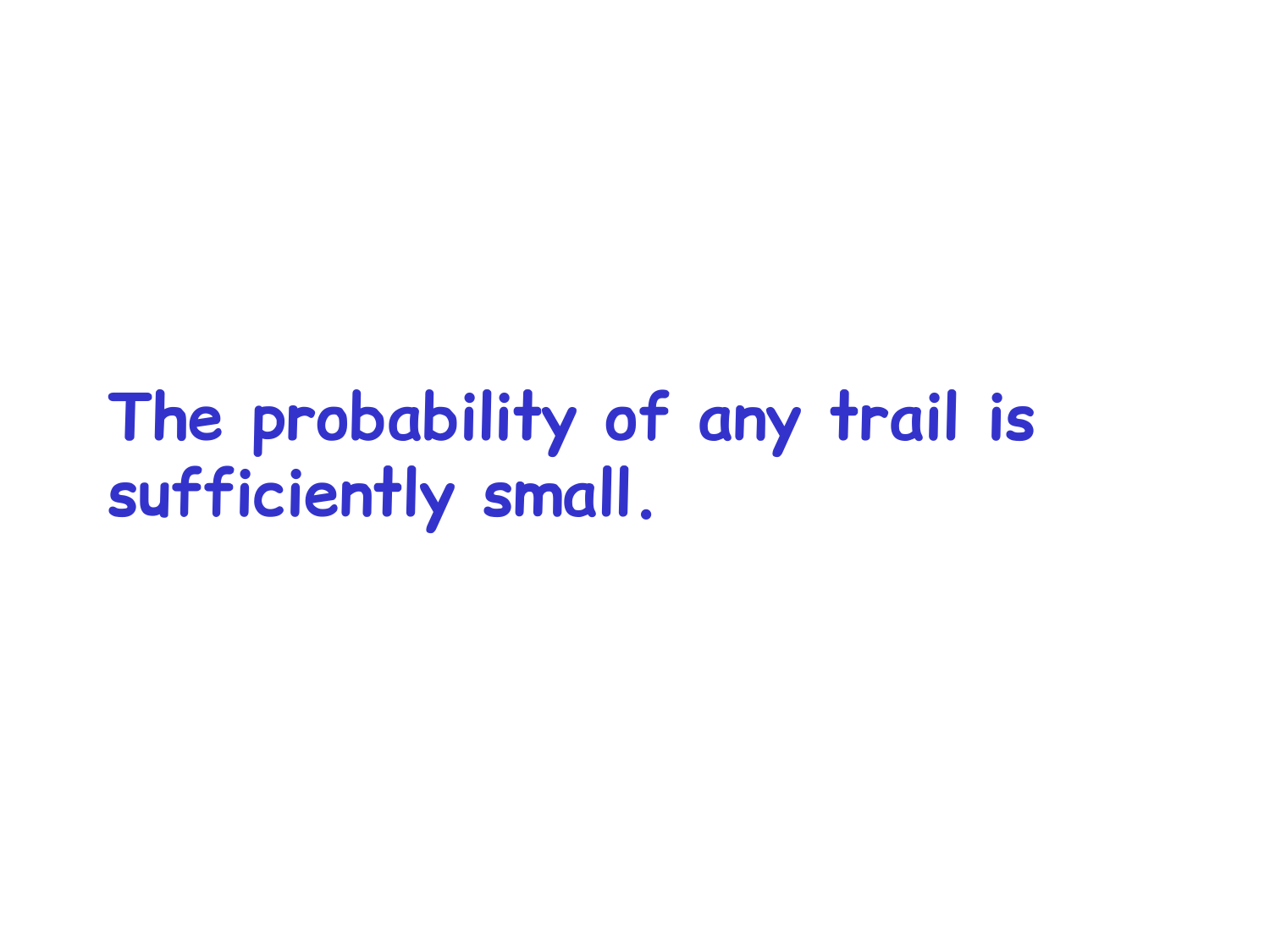

# The probability of any trail is sufficiently small.